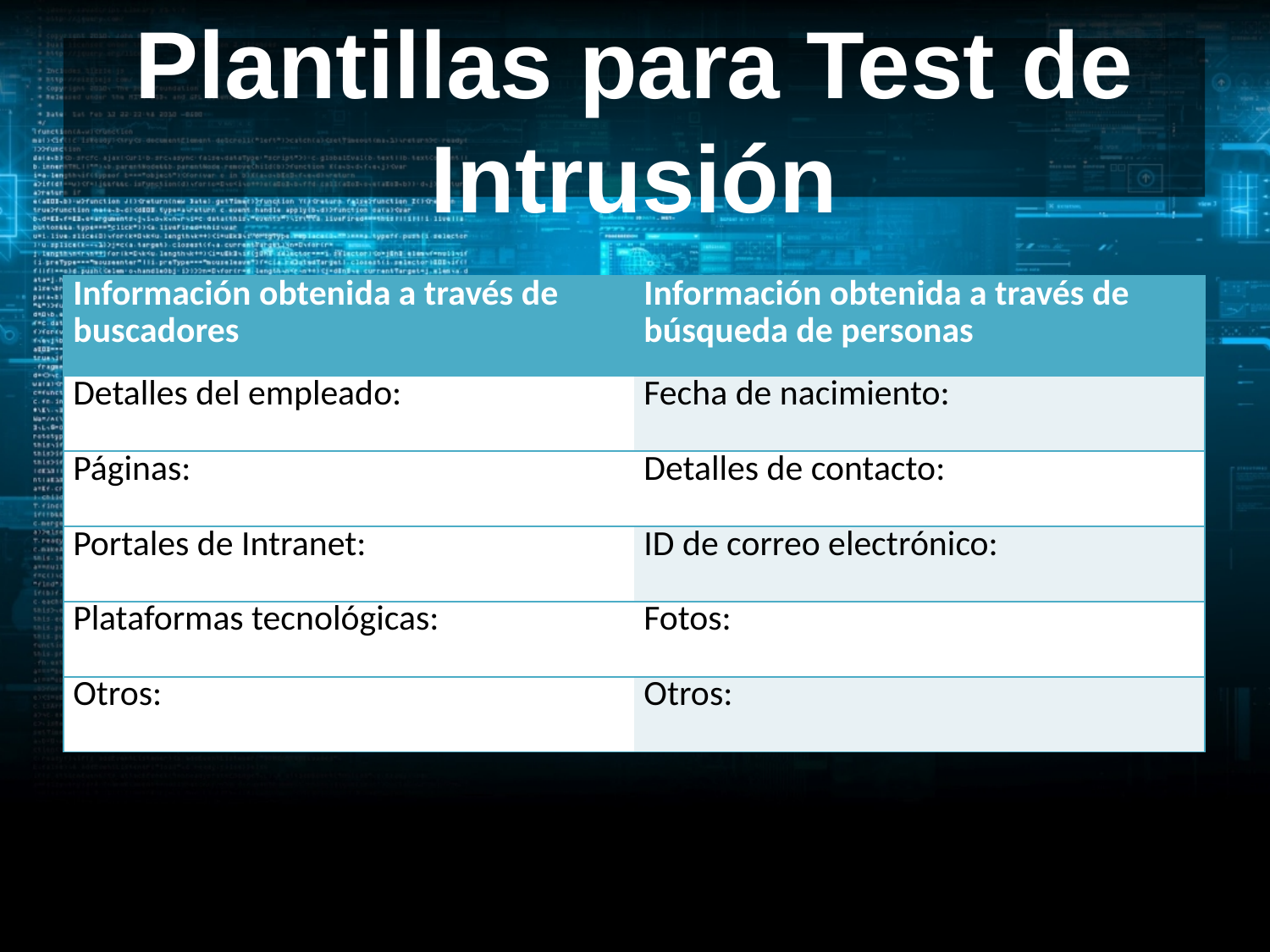

# Plantillas para Test de Intrusión
| Información obtenida a través de buscadores | Información obtenida a través de búsqueda de personas |
| --- | --- |
| Detalles del empleado: | Fecha de nacimiento: |
| Páginas: | Detalles de contacto: |
| Portales de Intranet: | ID de correo electrónico: |
| Plataformas tecnológicas: | Fotos: |
| Otros: | Otros: |